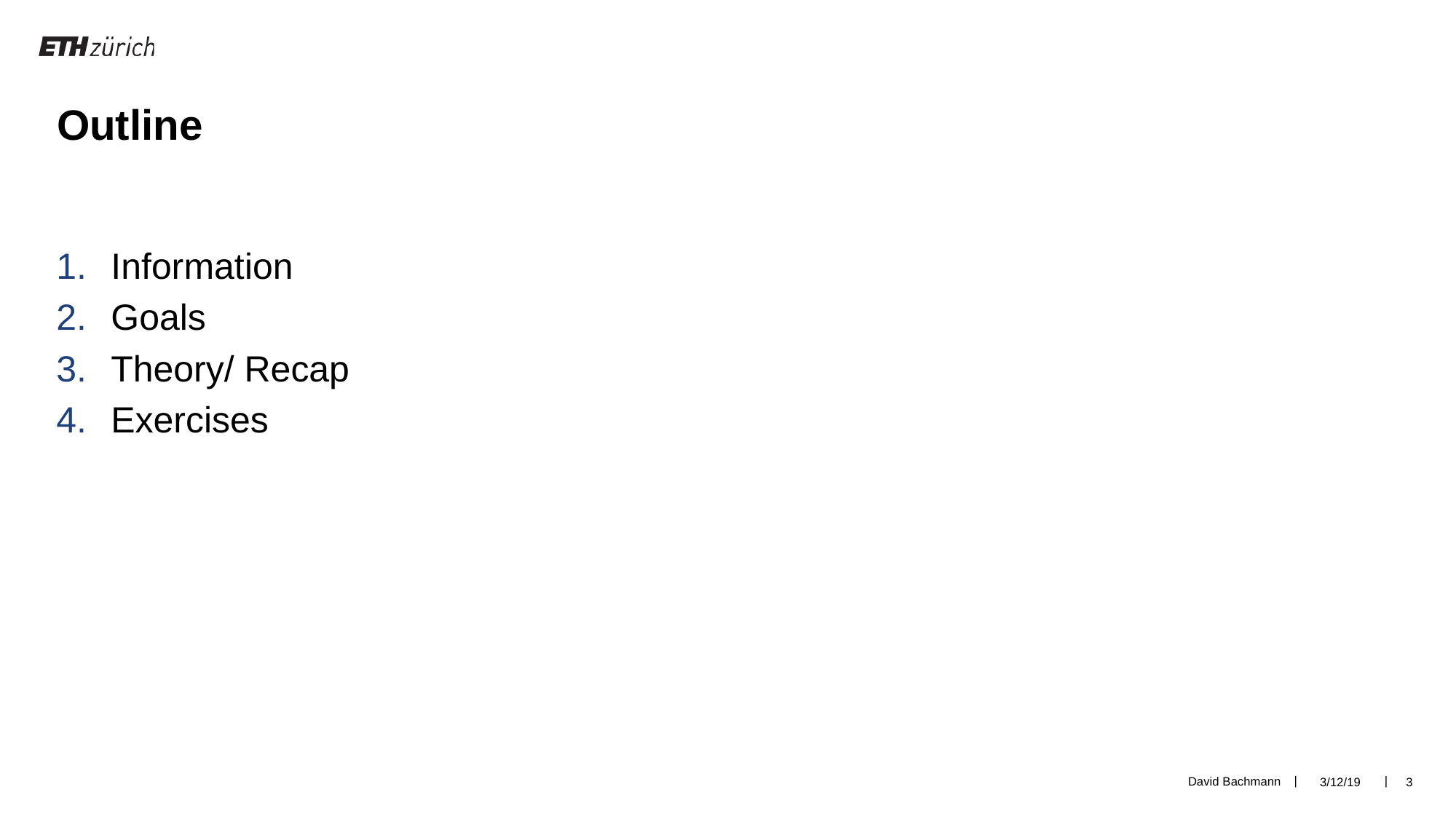

Outline
Information
Goals
Theory/ Recap
Exercises

David Bachmann
3/12/19
3